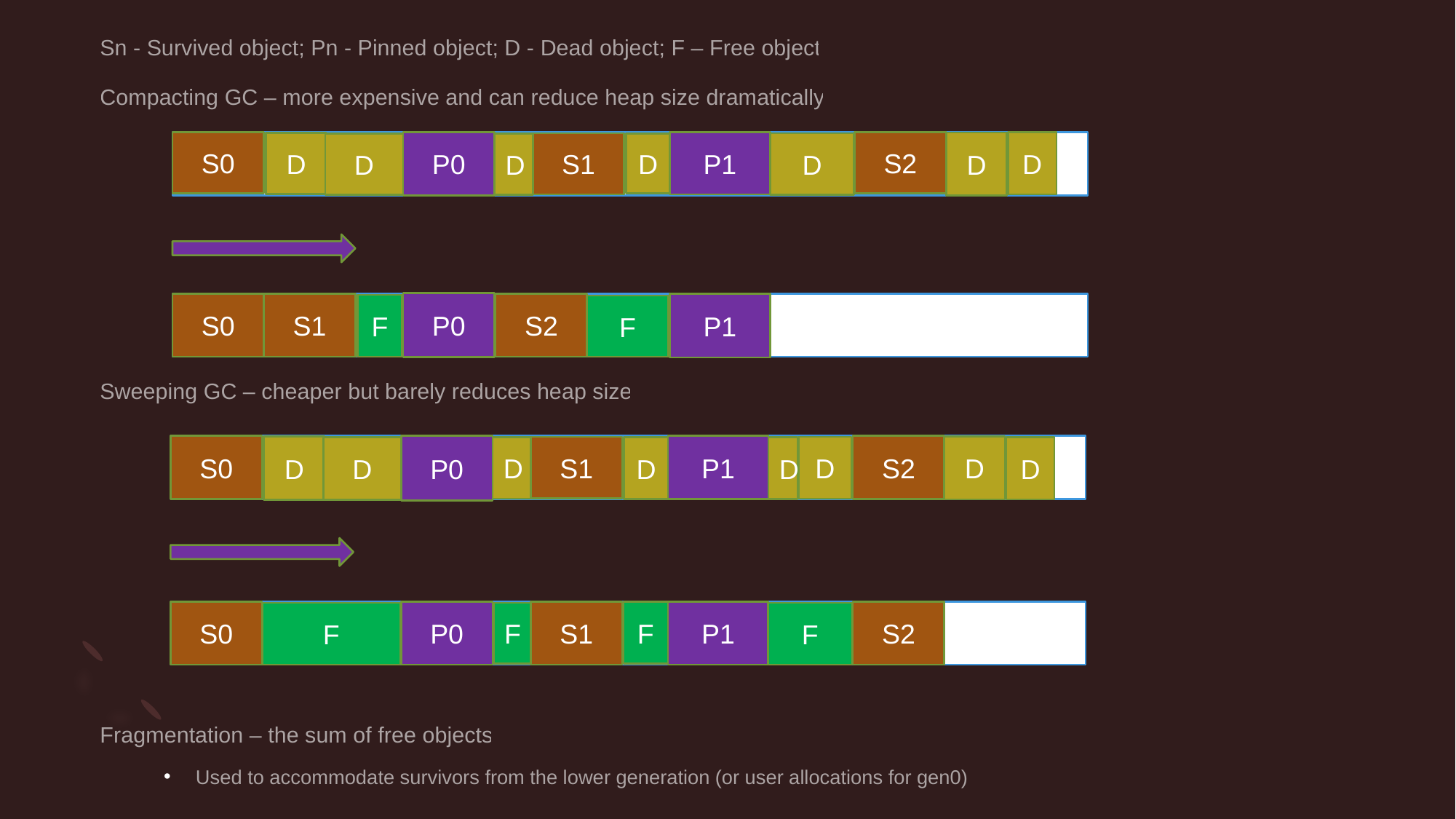

Sn - Survived object; Pn - Pinned object; D - Dead object; F – Free object
Compacting GC – more expensive and can reduce heap size dramatically

Sweeping GC – cheaper but barely reduces heap size

Fragmentation – the sum of free objects
Used to accommodate survivors from the lower generation (or user allocations for gen0)

S0
P0
P1
S2
D
D
D
S1
D
D
D
D

P0
P1
S1
S2
S0

F
F
S0

P0
P1
S2
D
D
S1
D
D
D
D
D
D

F
S0

P0
S1
P1
S2
F
F
F